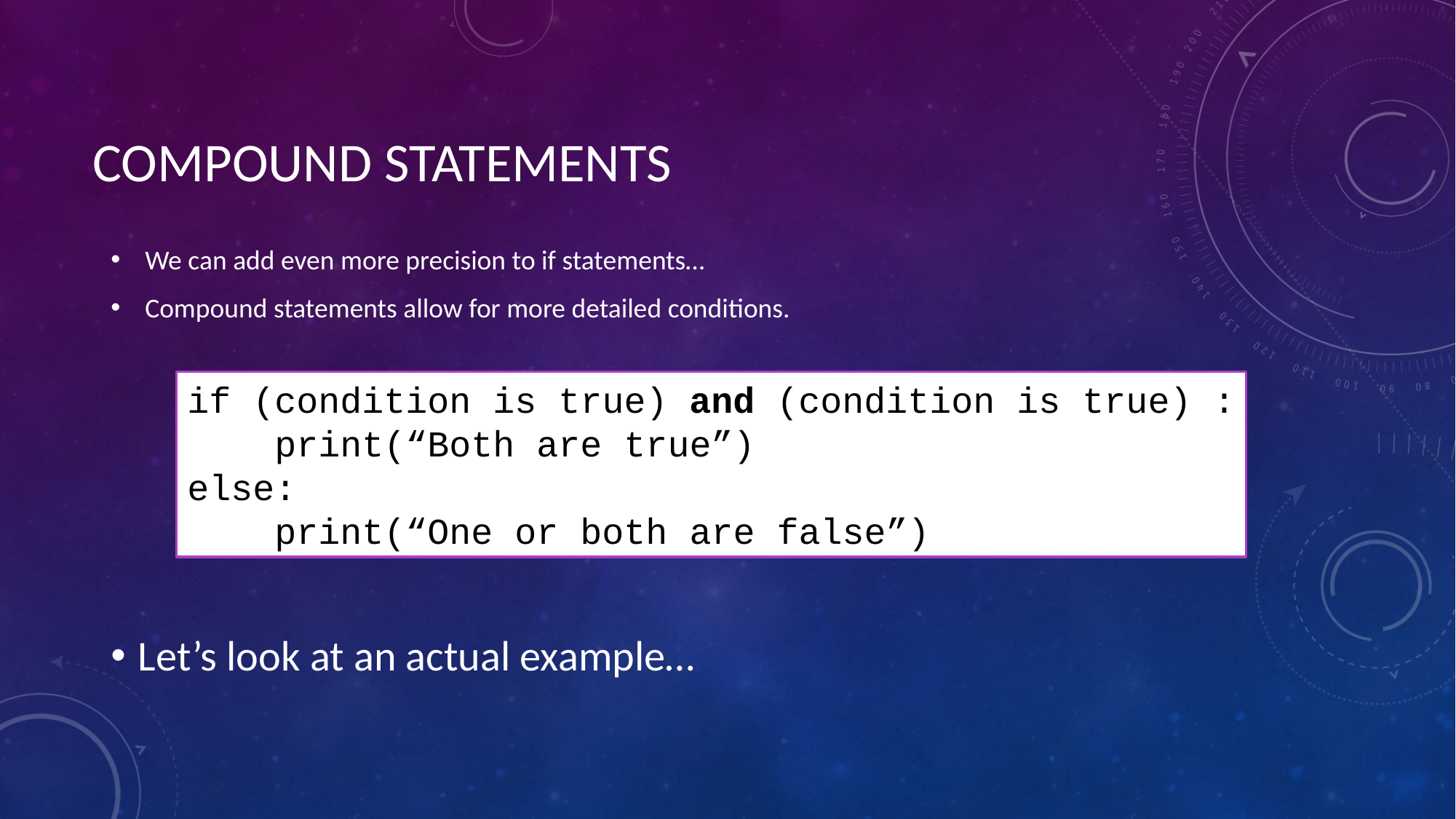

# Compound Statements
We can add even more precision to if statements…
Compound statements allow for more detailed conditions.
if (condition is true) and (condition is true) :
    print(“Both are true”)
else:
    print(“One or both are false”)
Let’s look at an actual example…